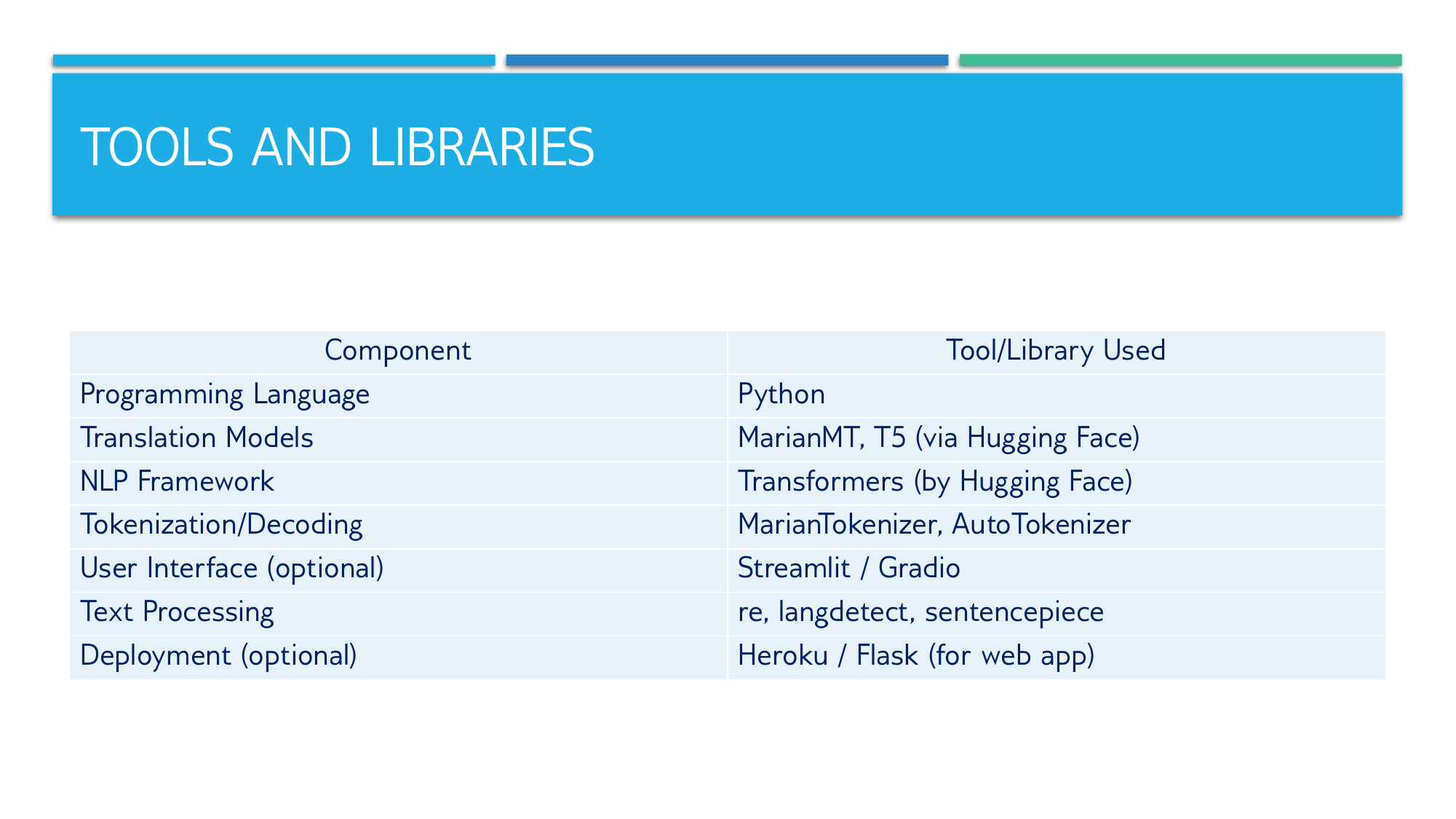

# Tools and Libraries
| Component | Tool/Library Used |
| --- | --- |
| Programming Language | Python |
| Translation Models | MarianMT, T5 (via Hugging Face) |
| NLP Framework | Transformers (by Hugging Face) |
| Tokenization/Decoding | MarianTokenizer, AutoTokenizer |
| User Interface (optional) | Streamlit / Gradio |
| Text Processing | re, langdetect, sentencepiece |
| Deployment (optional) | Heroku / Flask (for web app) |